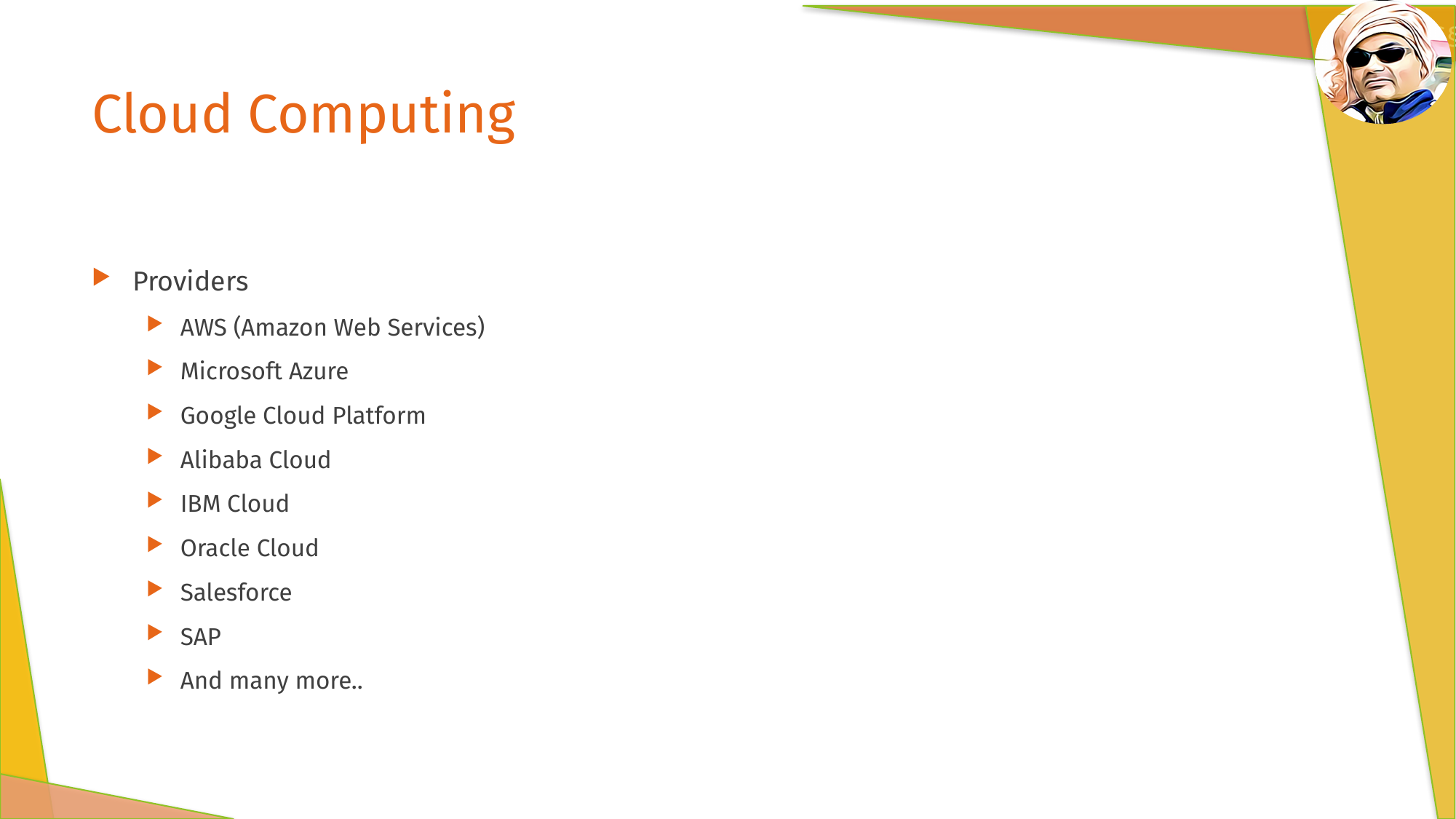

# Cloud Computing
Providers
AWS (Amazon Web Services)
Microsoft Azure
Google Cloud Platform
Alibaba Cloud
IBM Cloud
Oracle Cloud
Salesforce
SAP
And many more..